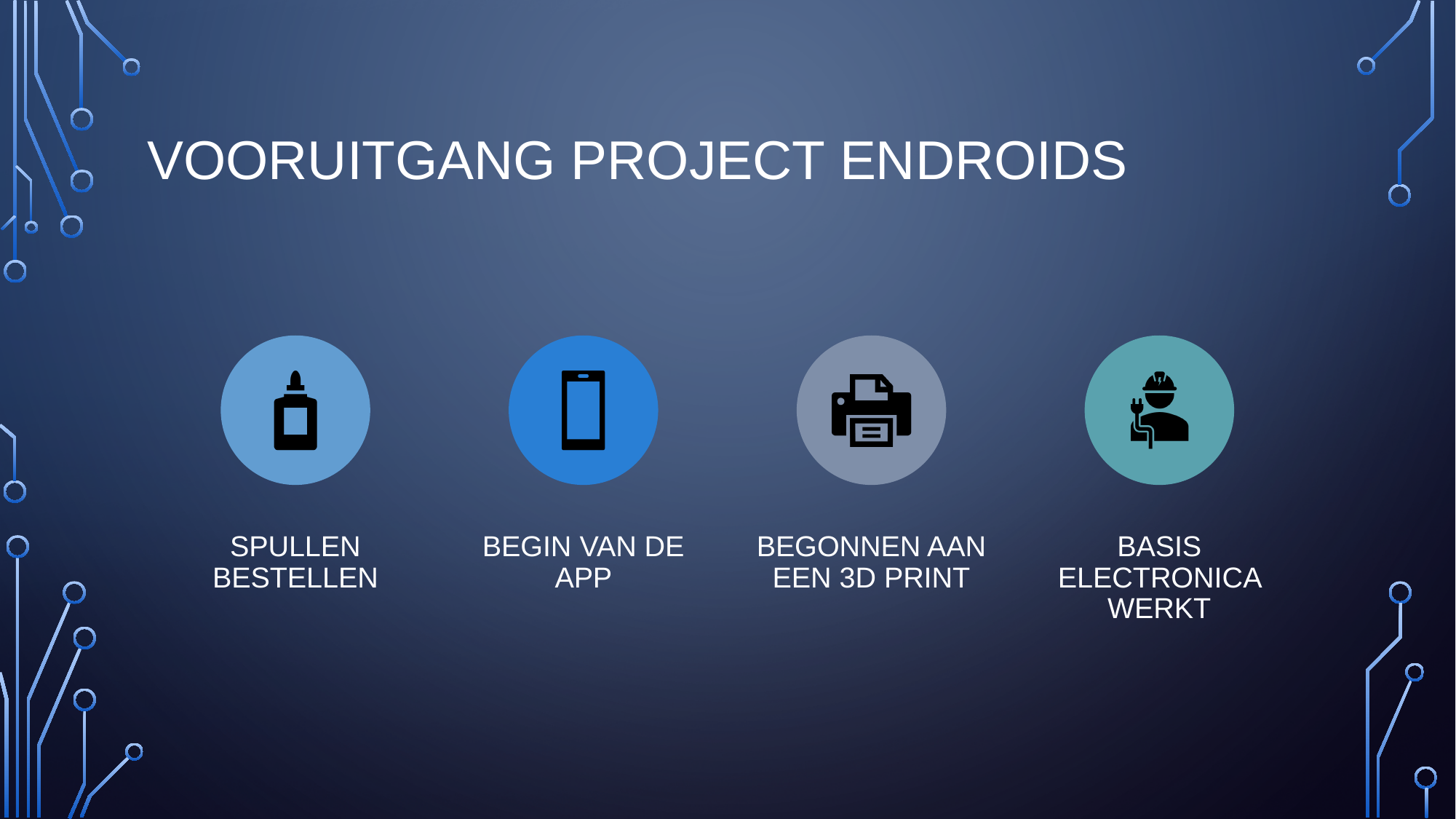

# Vooruitgang project Endroids
Spullen Bestellen
Begin van de app
Begonnen aan een 3d print
Basis electronica werkt